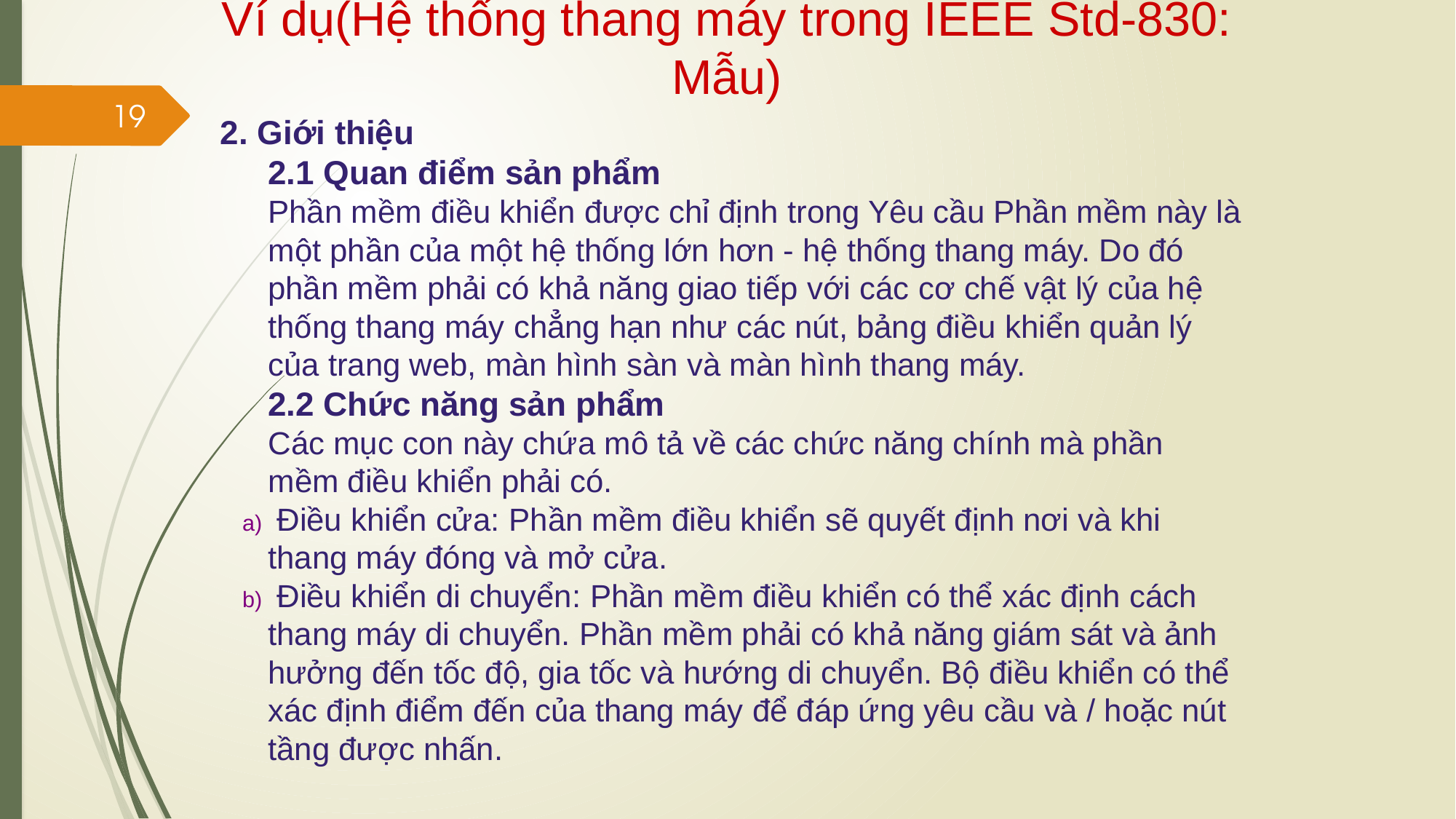

Ví dụ(Hệ thống thang máy trong IEEE Std-830: Mẫu)
19
2. Giới thiệu
2.1 Quan điểm sản phẩm
Phần mềm điều khiển được chỉ định trong Yêu cầu Phần mềm này là một phần của một hệ thống lớn hơn - hệ thống thang máy. Do đó phần mềm phải có khả năng giao tiếp với các cơ chế vật lý của hệ thống thang máy chẳng hạn như các nút, bảng điều khiển quản lý của trang web, màn hình sàn và màn hình thang máy.
2.2 Chức năng sản phẩm
Các mục con này chứa mô tả về các chức năng chính mà phần mềm điều khiển phải có.
 Điều khiển cửa: Phần mềm điều khiển sẽ quyết định nơi và khi thang máy đóng và mở cửa.
 Điều khiển di chuyển: Phần mềm điều khiển có thể xác định cách thang máy di chuyển. Phần mềm phải có khả năng giám sát và ảnh hưởng đến tốc độ, gia tốc và hướng di chuyển. Bộ điều khiển có thể xác định điểm đến của thang máy để đáp ứng yêu cầu và / hoặc nút tầng được nhấn.